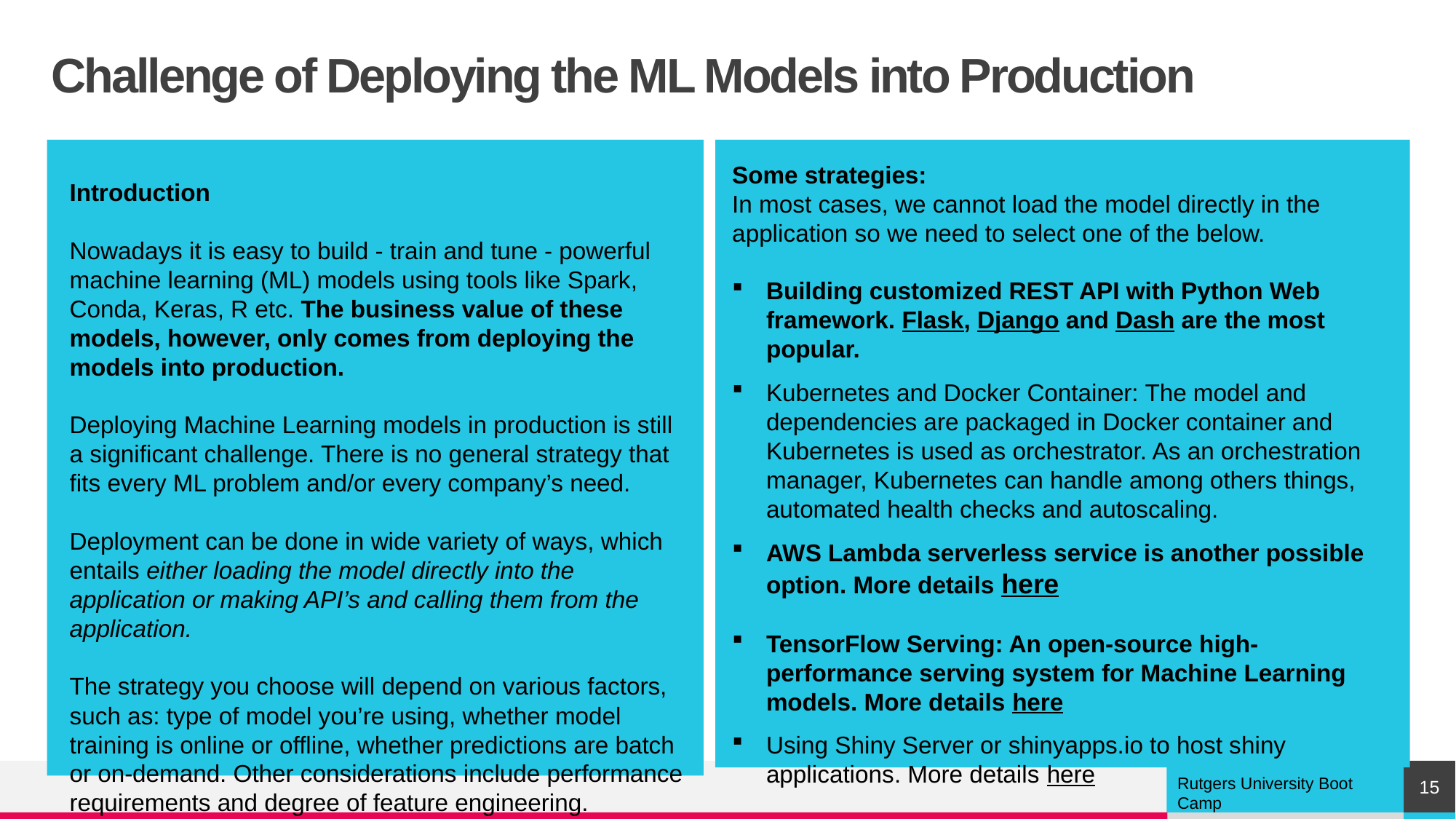

# Challenge of Deploying the ML Models into Production

Some strategies:
In most cases, we cannot load the model directly in the application so we need to select one of the below.

Building customized REST API with Python Web framework. Flask, Django and Dash are the most popular.

Kubernetes and Docker Container: The model and dependencies are packaged in Docker container and Kubernetes is used as orchestrator. As an orchestration manager, Kubernetes can handle among others things, automated health checks and autoscaling.

AWS Lambda serverless service is another possible option. More details here
here
TensorFlow Serving: An open-source high-performance serving system for Machine Learning models. More details here

Using Shiny Server or shinyapps.io to host shiny applications. More details here

Introduction

Nowadays it is easy to build - train and tune - powerful machine learning (ML) models using tools like Spark, Conda, Keras, R etc. The business value of these models, however, only comes from deploying the models into production.

Deploying Machine Learning models in production is still a significant challenge. There is no general strategy that fits every ML problem and/or every company’s need.

Deployment can be done in wide variety of ways, which entails either loading the model directly into the application or making API’s and calling them from the application.

The strategy you choose will depend on various factors, such as: type of model you’re using, whether model training is online or offline, whether predictions are batch or on-demand. Other considerations include performance requirements and degree of feature engineering.

Rutgers University Boot Camp
15